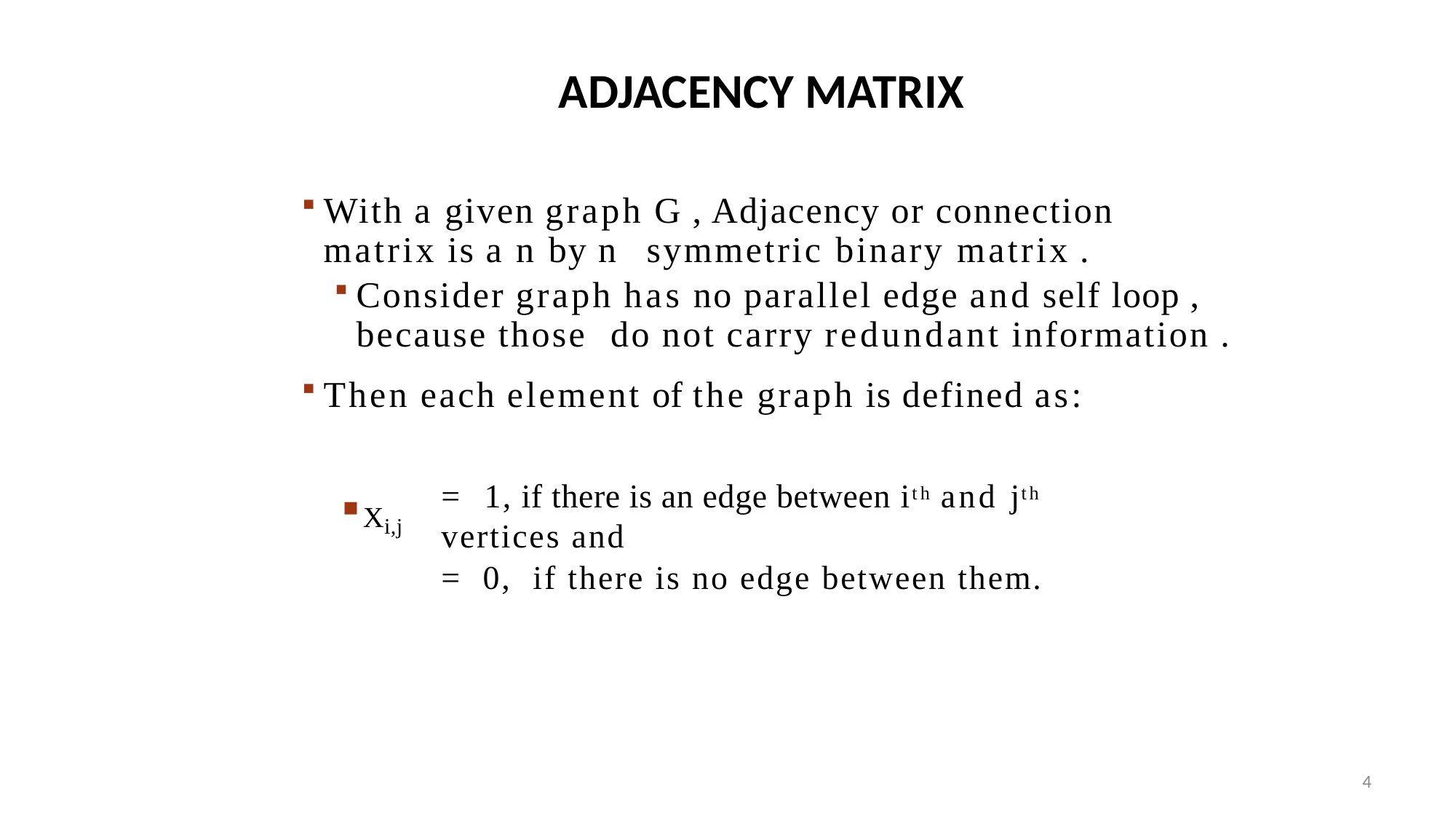

ADJACENCY MATRIX
With a given graph G , Adjacency or connection matrix is a n by n  symmetric binary matrix .
Consider graph has no parallel edge and self loop , because those  do not carry redundant information .
Then each element of the graph is defined as:
=	1,	if there is an edge between ith and jth vertices and
=  0,  if there is no edge between them.
Xi,j
4